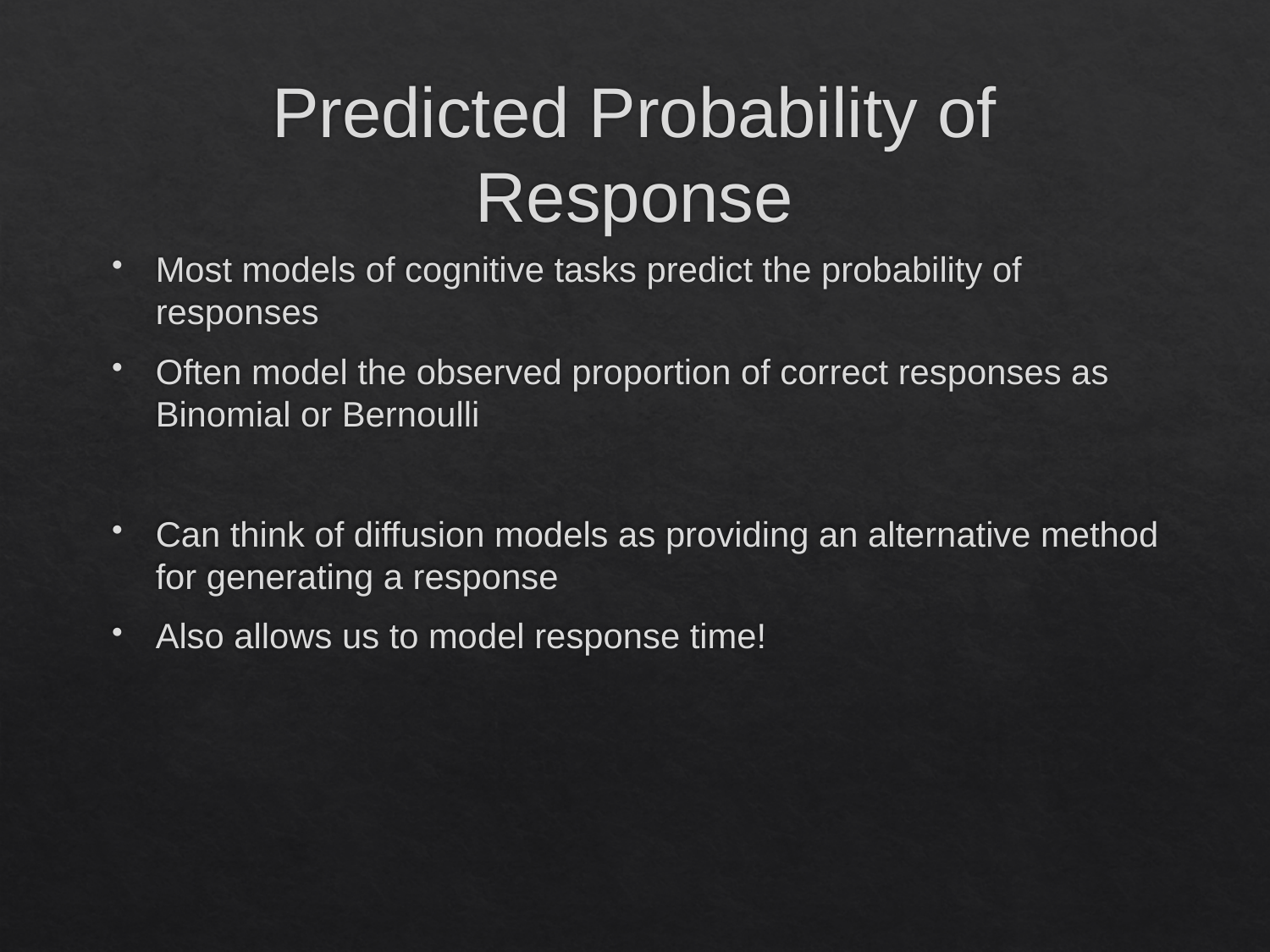

# Predicted Probability of Response
Most models of cognitive tasks predict the probability of responses
Often model the observed proportion of correct responses as Binomial or Bernoulli

Can think of diffusion models as providing an alternative method for generating a response
Also allows us to model response time!